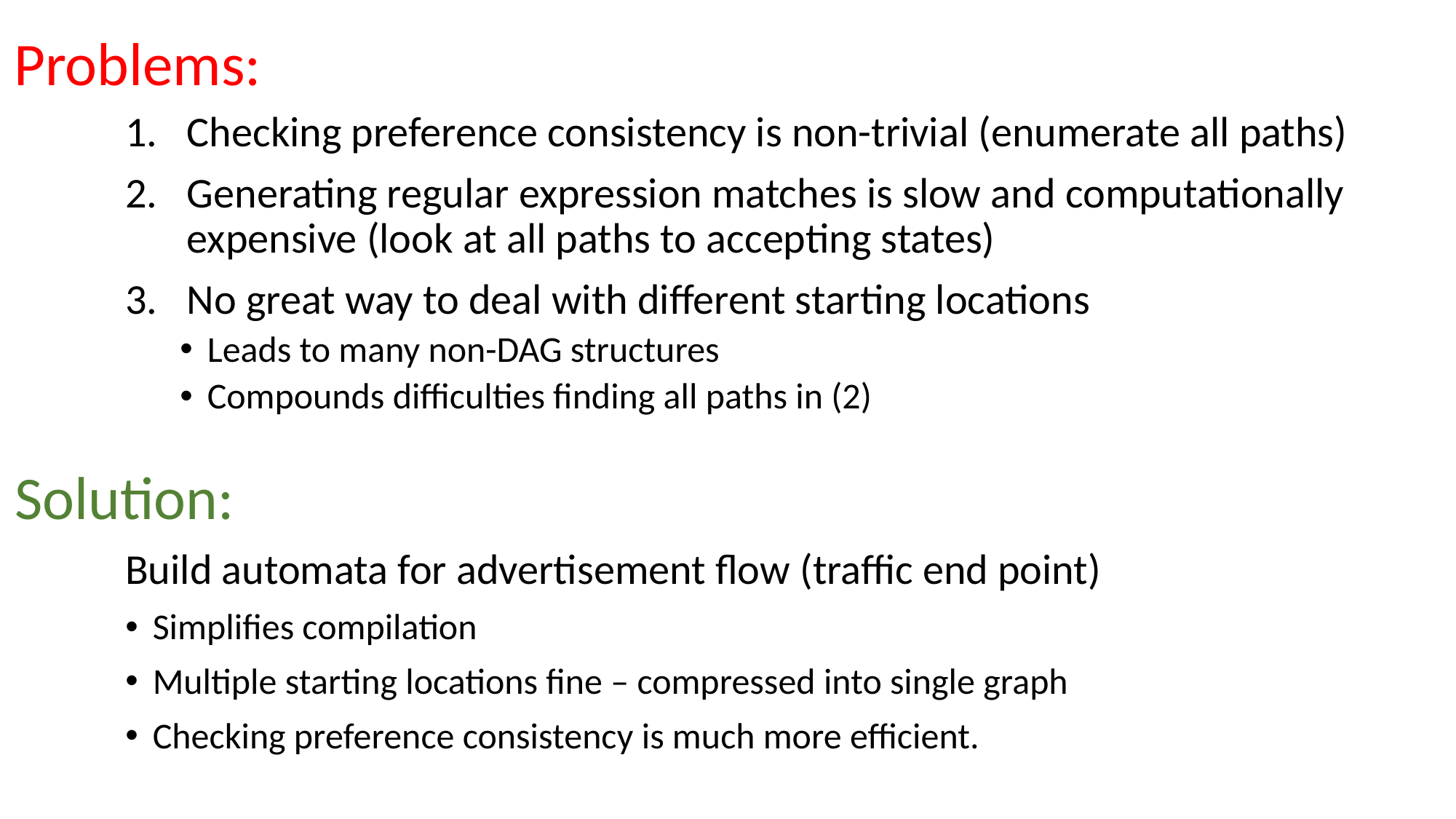

Problems:
Checking preference consistency is non-trivial (enumerate all paths)
Generating regular expression matches is slow and computationally expensive (look at all paths to accepting states)
No great way to deal with different starting locations
Leads to many non-DAG structures
Compounds difficulties finding all paths in (2)
Solution:
Build automata for advertisement flow (traffic end point)
Simplifies compilation
Multiple starting locations fine – compressed into single graph
Checking preference consistency is much more efficient.